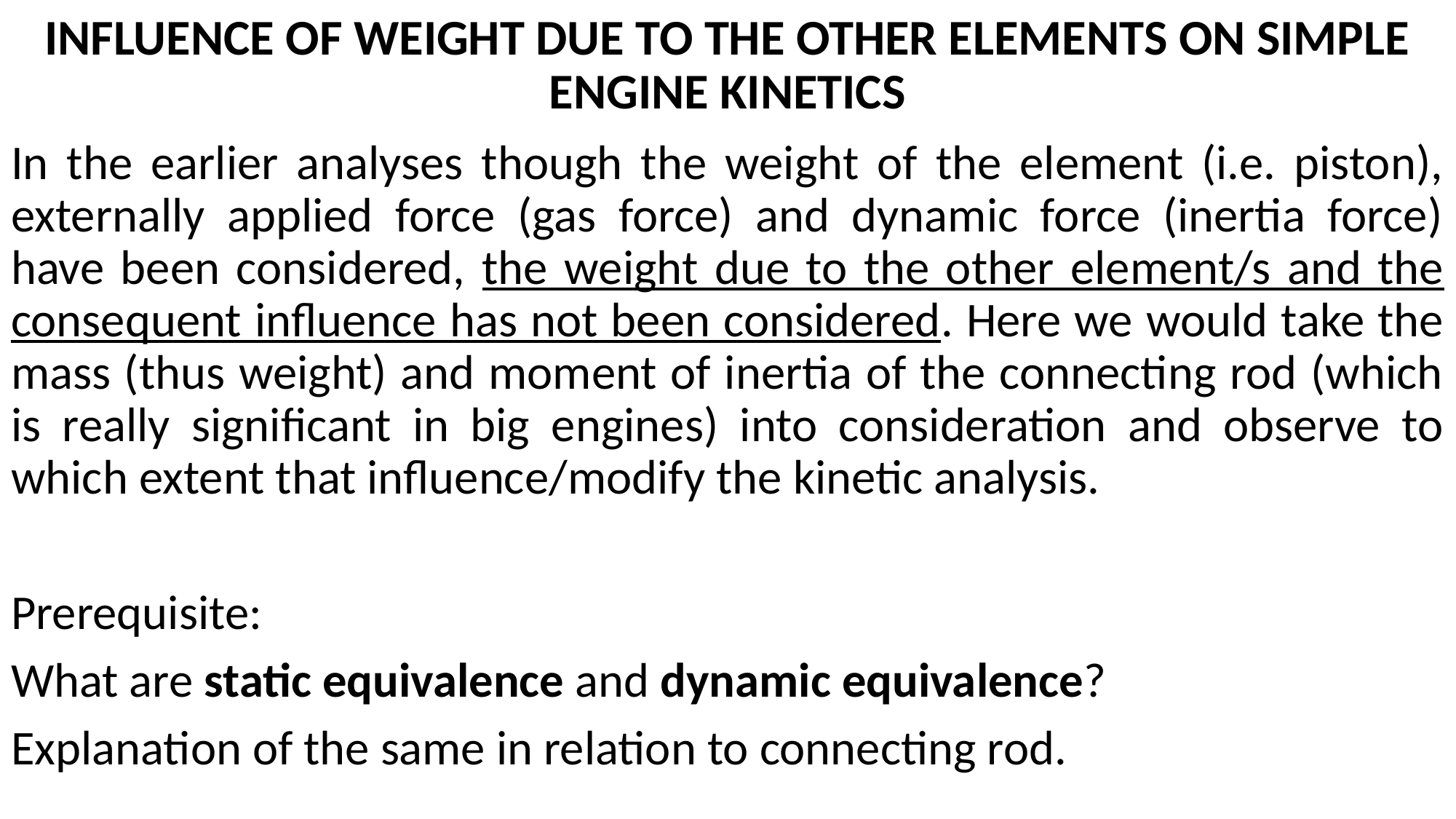

# INFLUENCE OF WEIGHT DUE TO THE OTHER ELEMENTS ON SIMPLE ENGINE KINETICS
In the earlier analyses though the weight of the element (i.e. piston), externally applied force (gas force) and dynamic force (inertia force) have been considered, the weight due to the other element/s and the consequent influence has not been considered. Here we would take the mass (thus weight) and moment of inertia of the connecting rod (which is really significant in big engines) into consideration and observe to which extent that influence/modify the kinetic analysis.

Prerequisite:
What are static equivalence and dynamic equivalence?
Explanation of the same in relation to connecting rod.